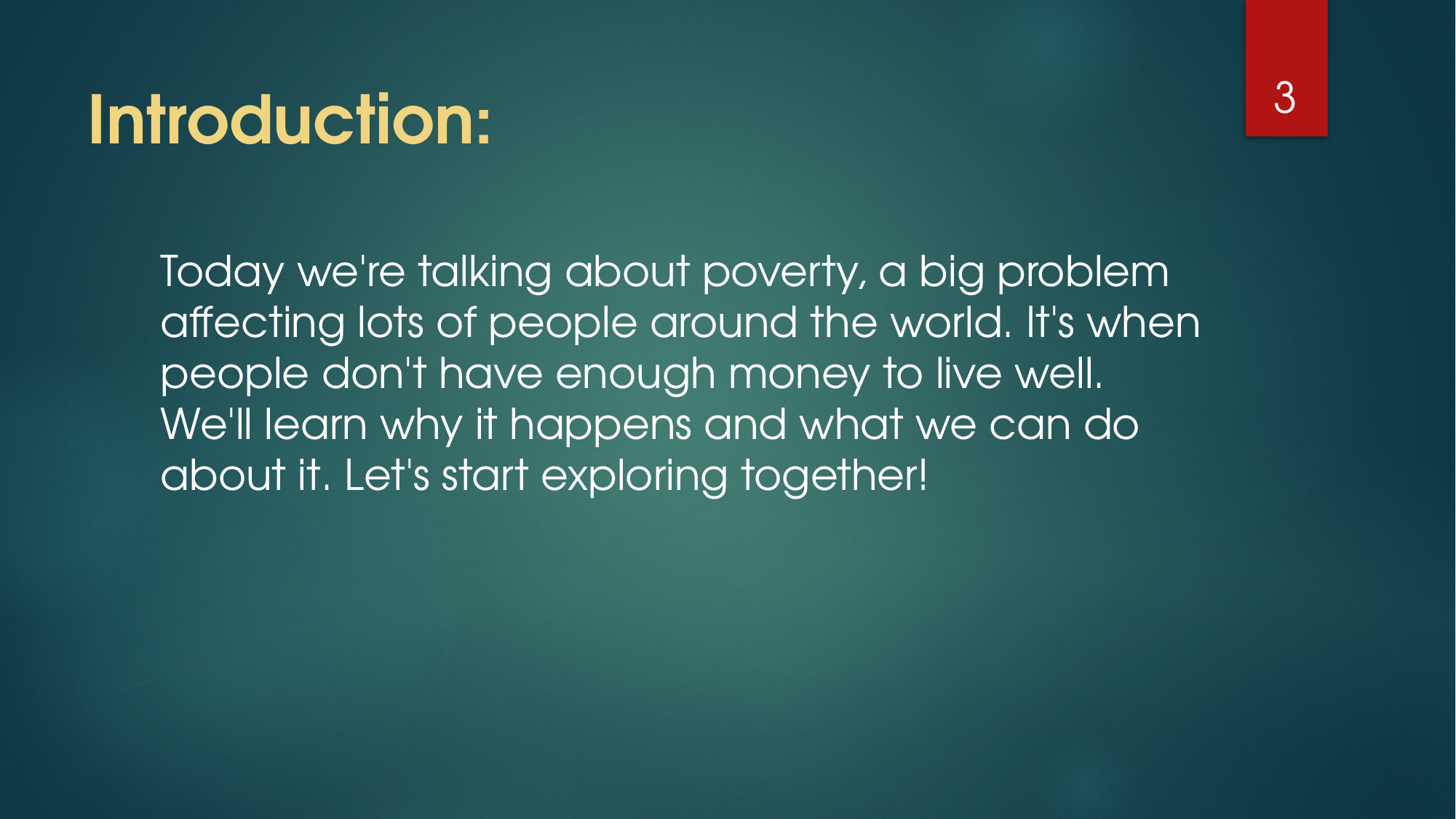

3
# Introduction:
Today we're talking about poverty, a big problem affecting lots of people around the world. It's when people don't have enough money to live well. We'll learn why it happens and what we can do about it. Let's start exploring together!